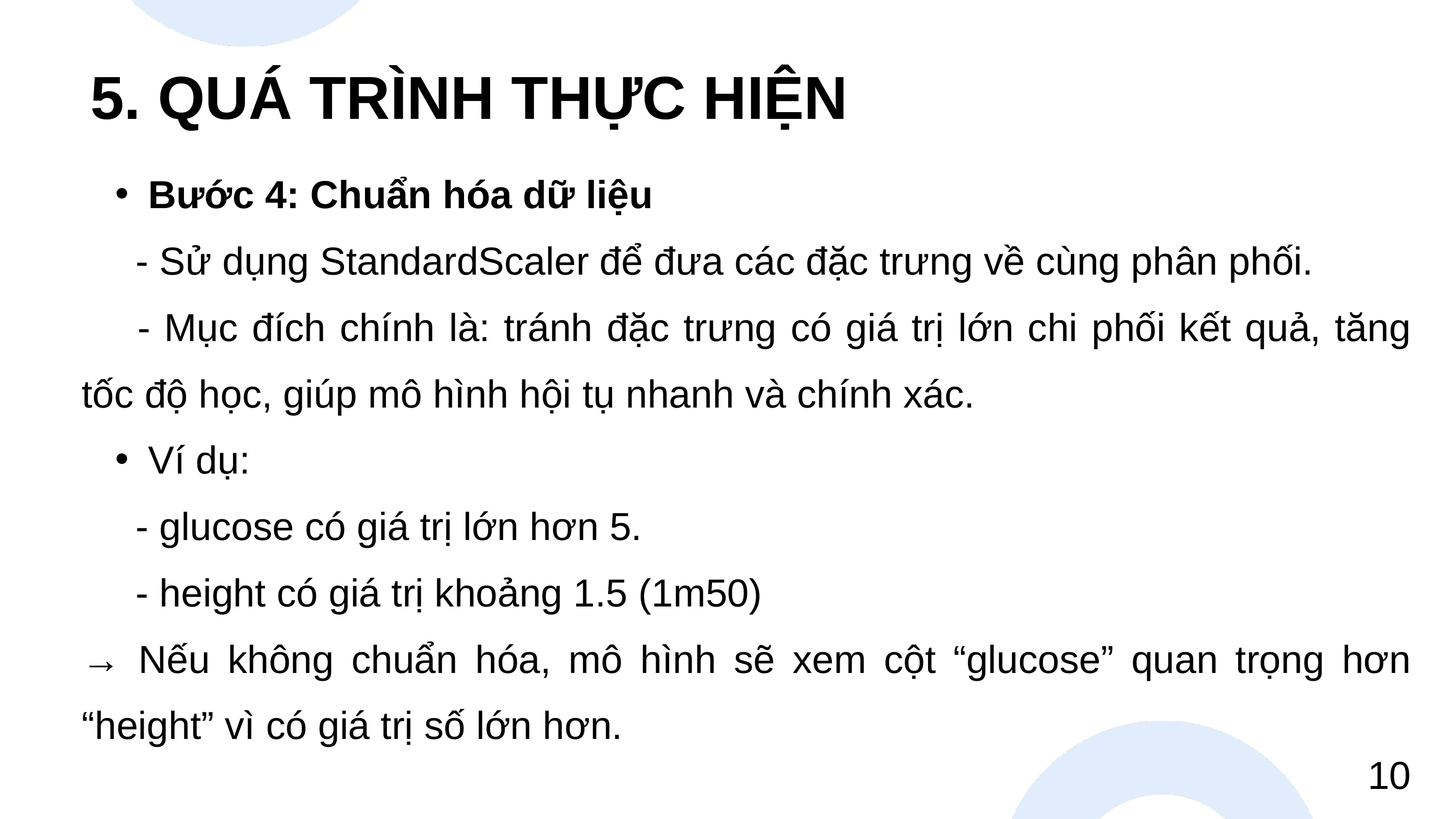

5. QUÁ TRÌNH THỰC HIỆN
Bước 4: Chuẩn hóa dữ liệu
     - Sử dụng StandardScaler để đưa các đặc trưng về cùng phân phối.
    - Mục đích chính là: tránh đặc trưng có giá trị lớn chi phối kết quả, tăng tốc độ học, giúp mô hình hội tụ nhanh và chính xác.
Ví dụ:
     - glucose có giá trị lớn hơn 5.
     - height có giá trị khoảng 1.5 (1m50)
→ Nếu không chuẩn hóa, mô hình sẽ xem cột “glucose” quan trọng hơn “height” vì có giá trị số lớn hơn.

10